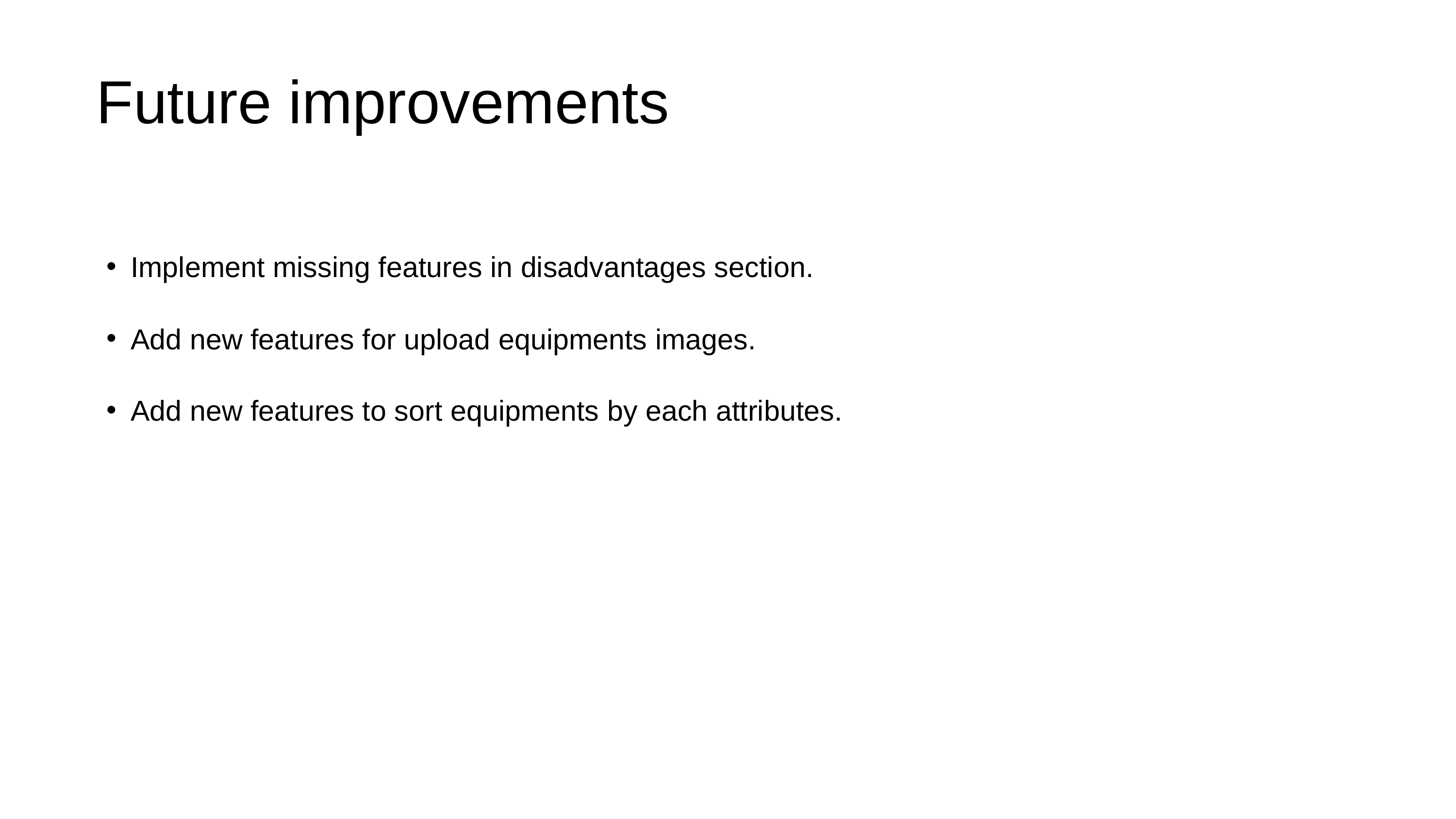

Future improvements
Implement missing features in disadvantages section.
Add new features for upload equipments images.
Add new features to sort equipments by each attributes.